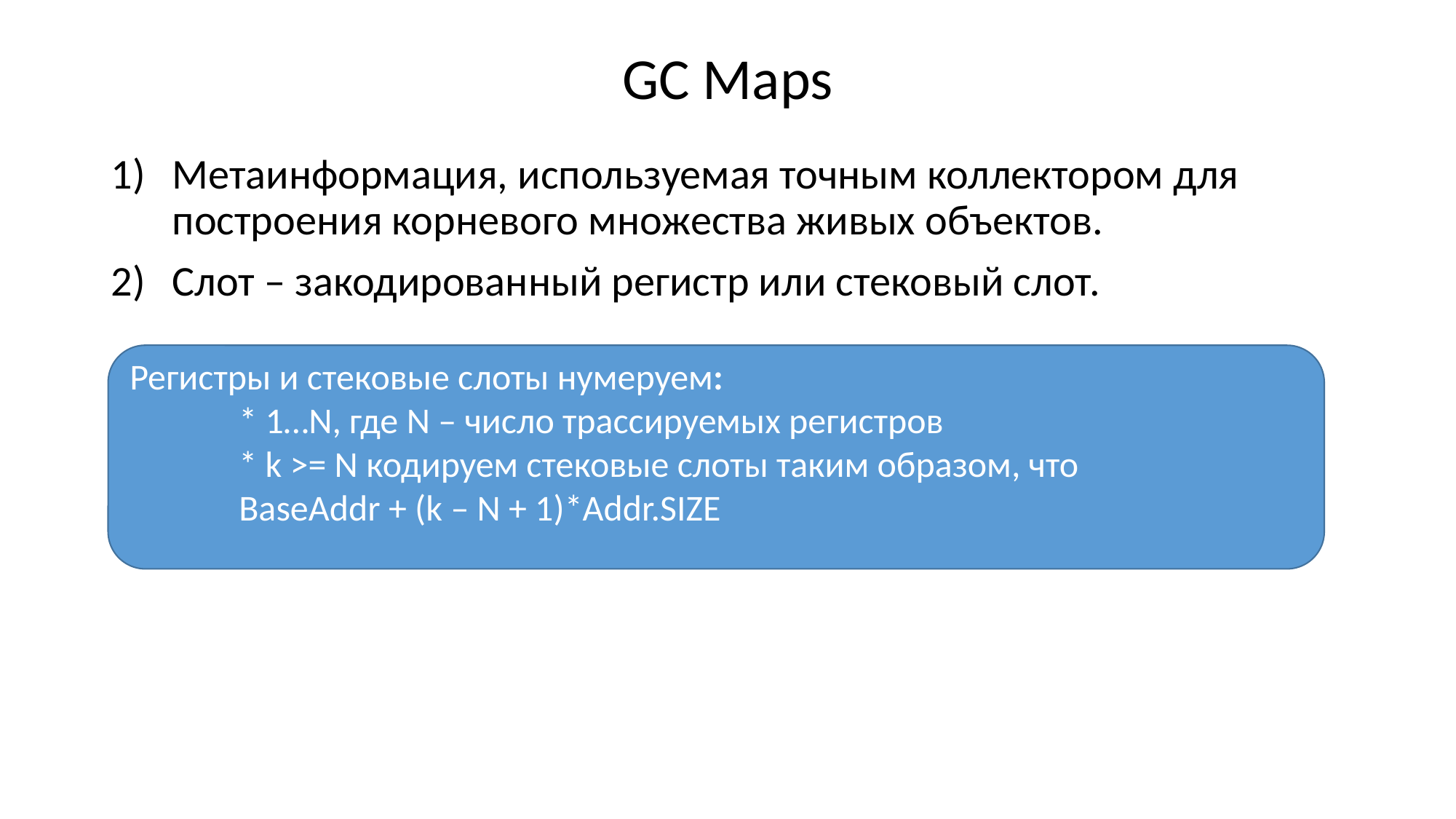

# GC Maps
Метаинформация, используемая точным коллектором для построения корневого множества живых объектов.
Слот – закодированный регистр или стековый слот.

Регистры и стековые слоты нумеруем:
	* 1…N, где N – число трассируемых регистров
	* k >= N кодируем стековые слоты таким образом, что
	BaseAddr + (k – N + 1)*Addr.SIZE